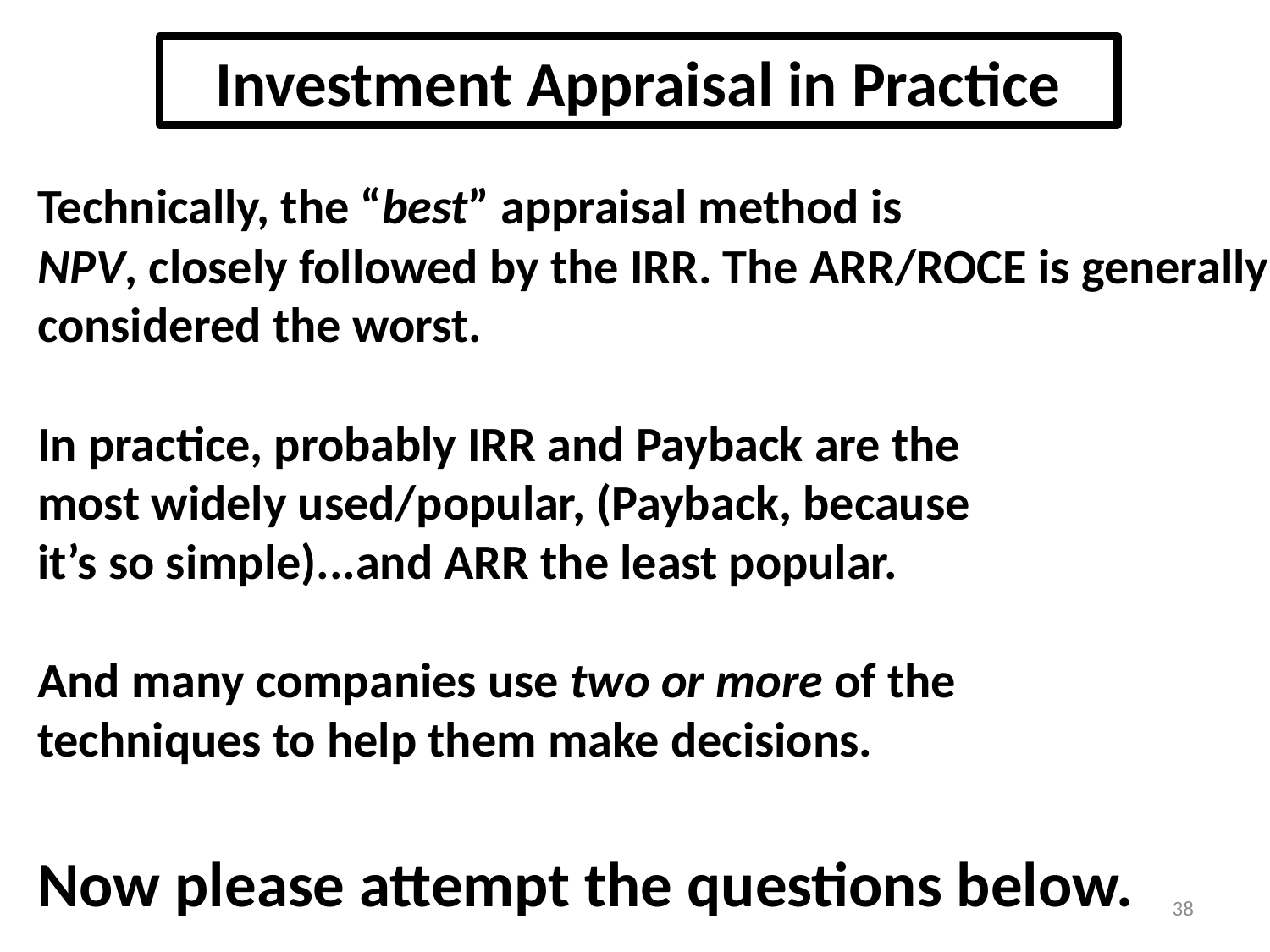

Technically, the “best” appraisal method is
NPV, closely followed by the IRR. The ARR/ROCE is generally considered the worst.

In practice, probably IRR and Payback are the
most widely used/popular, (Payback, because
it’s so simple)...and ARR the least popular.

And many companies use two or more of the
techniques to help them make decisions.

Now please attempt the questions below.
   Investment Appraisal in Practice
38